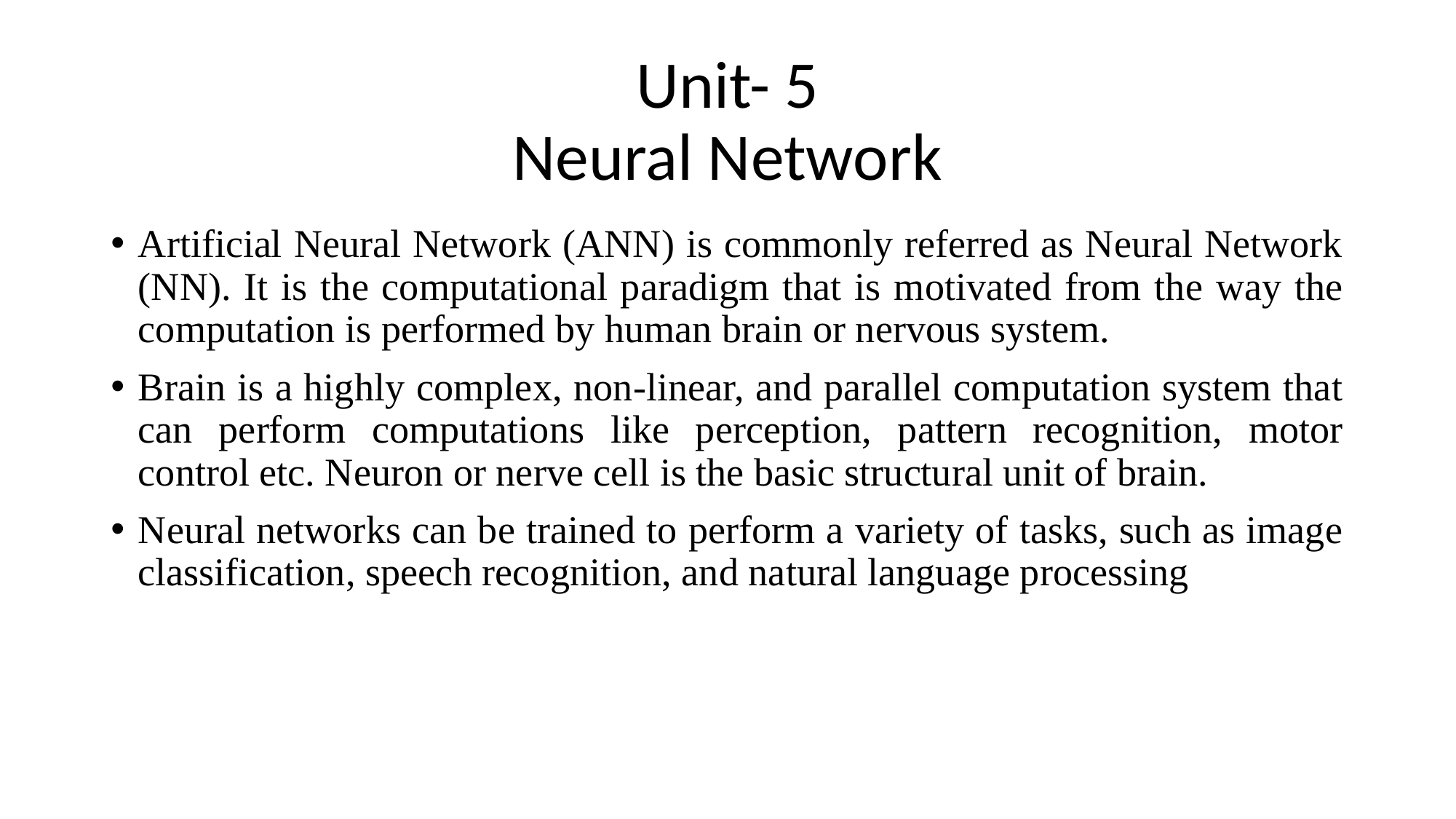

# Unit- 5 Neural Network
Artificial Neural Network (ANN) is commonly referred as Neural Network (NN). It is the computational paradigm that is motivated from the way the computation is performed by human brain or nervous system.
Brain is a highly complex, non-linear, and parallel computation system that can perform computations like perception, pattern recognition, motor control etc. Neuron or nerve cell is the basic structural unit of brain.
Neural networks can be trained to perform a variety of tasks, such as image classification, speech recognition, and natural language processing